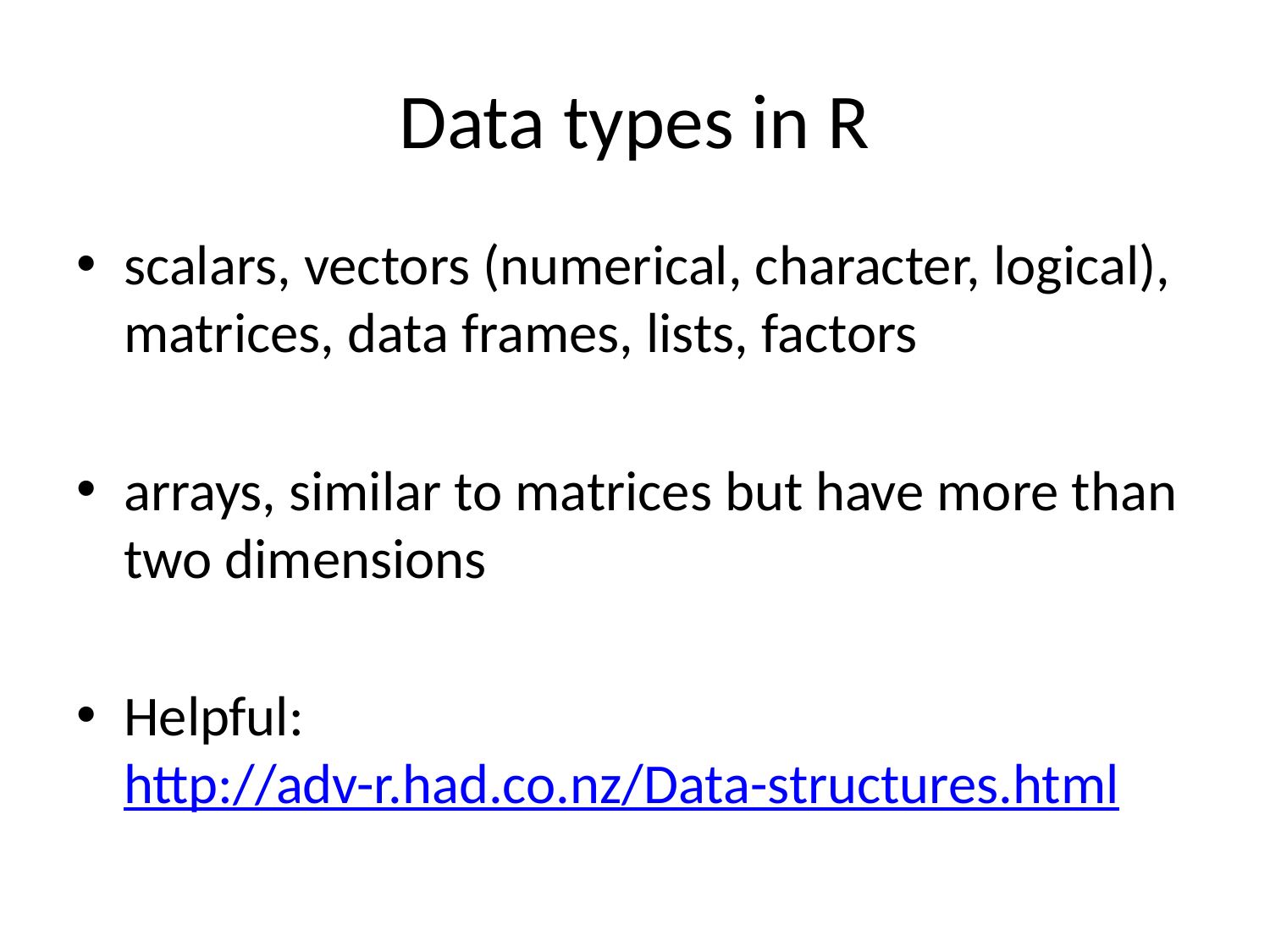

# Data types in R
scalars, vectors (numerical, character, logical), matrices, data frames, lists, factors

arrays, similar to matrices but have more than two dimensions

Helpful: http://adv-r.had.co.nz/Data-structures.html